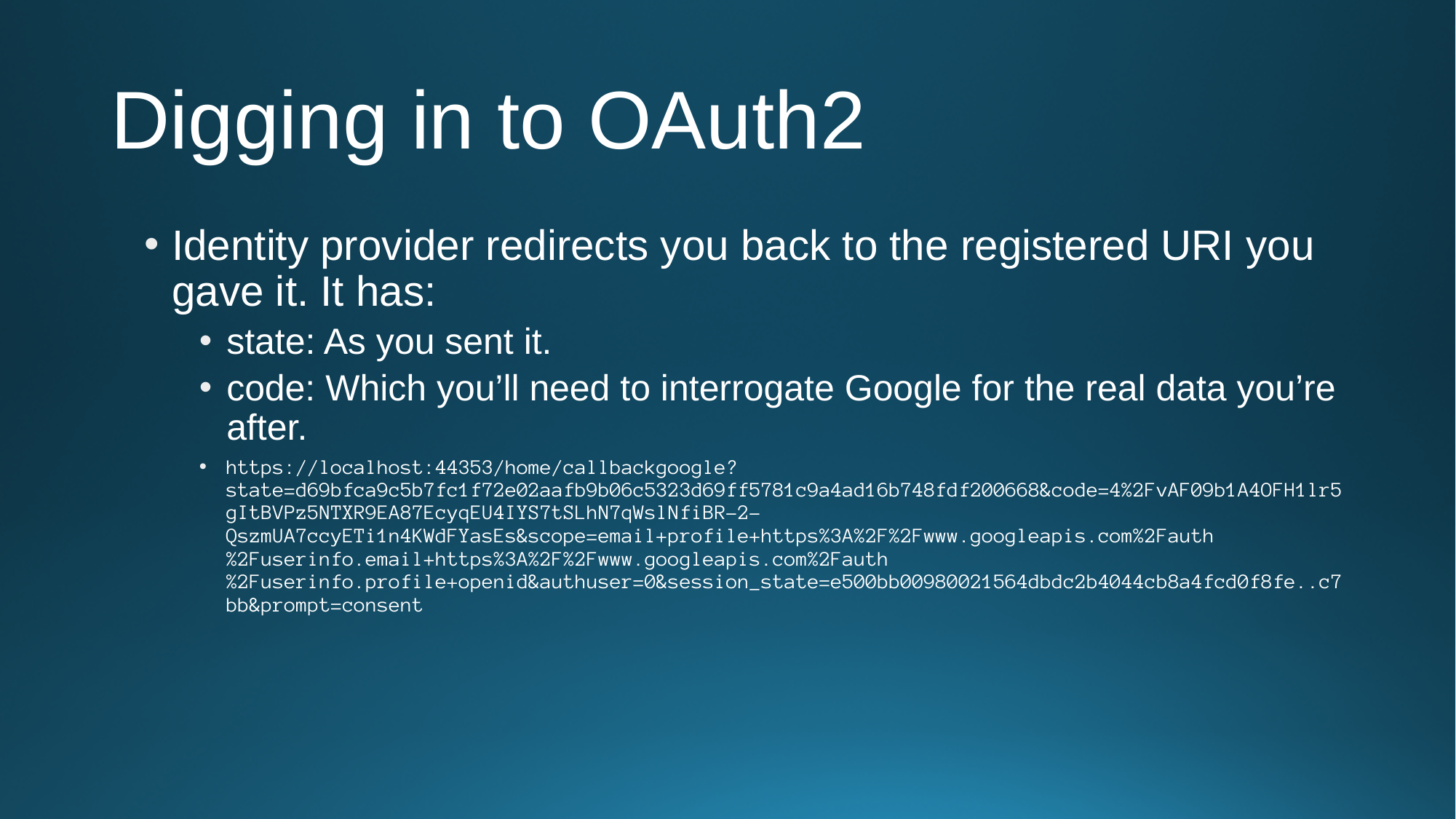

# Digging in to OAuth2
Identity provider redirects you back to the registered URI you gave it. It has:
state: As you sent it.
code: Which you’ll need to interrogate Google for the real data you’re after.
https://localhost:44353/home/callbackgoogle?state=d69bfca9c5b7fc1f72e02aafb9b06c5323d69ff5781c9a4ad16b748fdf200668&code=4%2FvAF09b1A4OFH1lr5gItBVPz5NTXR9EA87EcyqEU4IYS7tSLhN7qWslNfiBR-2-QszmUA7ccyETi1n4KWdFYasEs&scope=email+profile+https%3A%2F%2Fwww.googleapis.com%2Fauth%2Fuserinfo.email+https%3A%2F%2Fwww.googleapis.com%2Fauth%2Fuserinfo.profile+openid&authuser=0&session_state=e500bb00980021564dbdc2b4044cb8a4fcd0f8fe..c7bb&prompt=consent